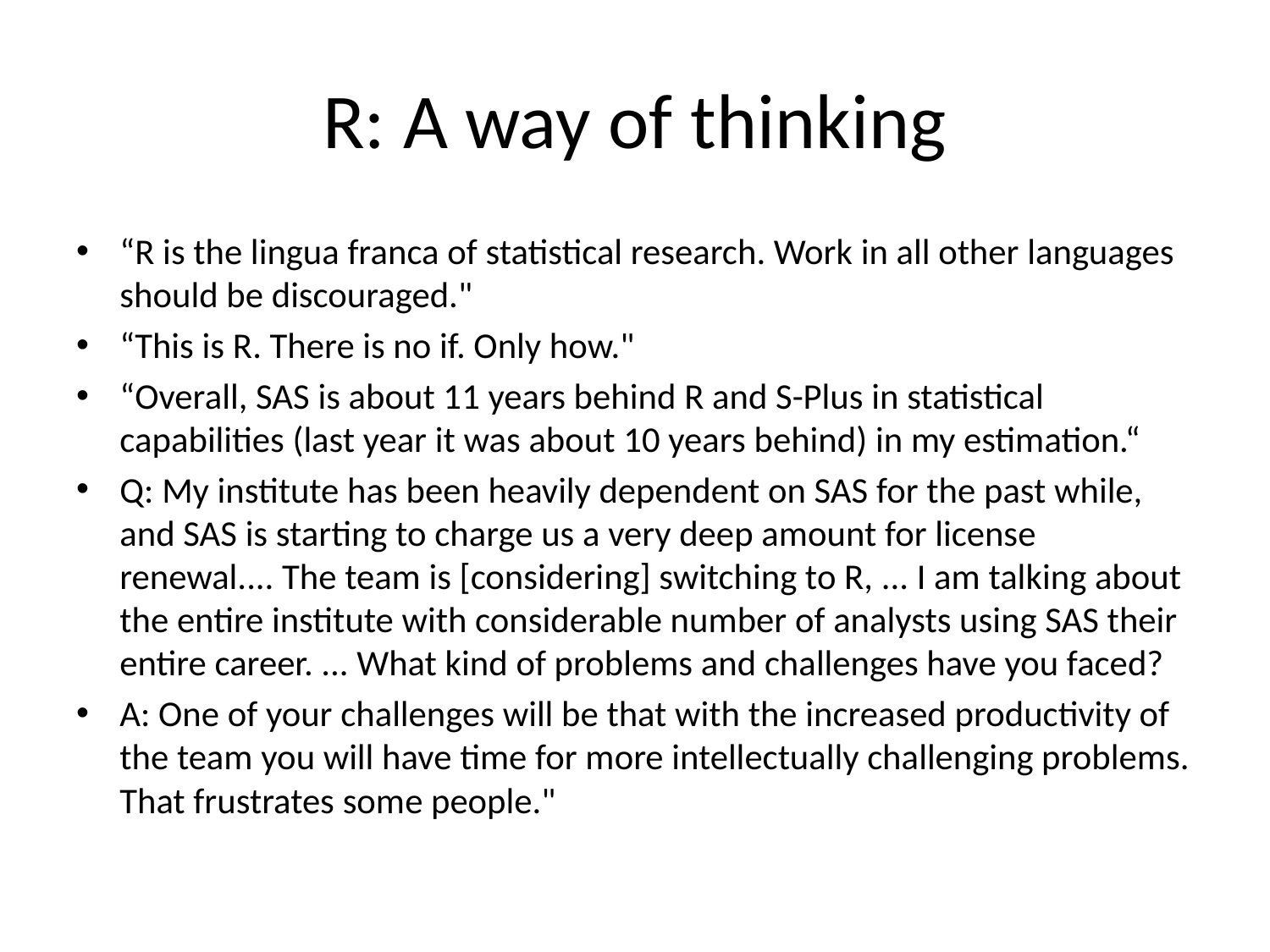

# R: A way of thinking
“R is the lingua franca of statistical research. Work in all other languages should be discouraged."
“This is R. There is no if. Only how."
“Overall, SAS is about 11 years behind R and S-Plus in statistical capabilities (last year it was about 10 years behind) in my estimation.“
Q: My institute has been heavily dependent on SAS for the past while, and SAS is starting to charge us a very deep amount for license renewal.... The team is [considering] switching to R, ... I am talking about the entire institute with considerable number of analysts using SAS their entire career. ... What kind of problems and challenges have you faced?
A: One of your challenges will be that with the increased productivity of the team you will have time for more intellectually challenging problems. That frustrates some people."